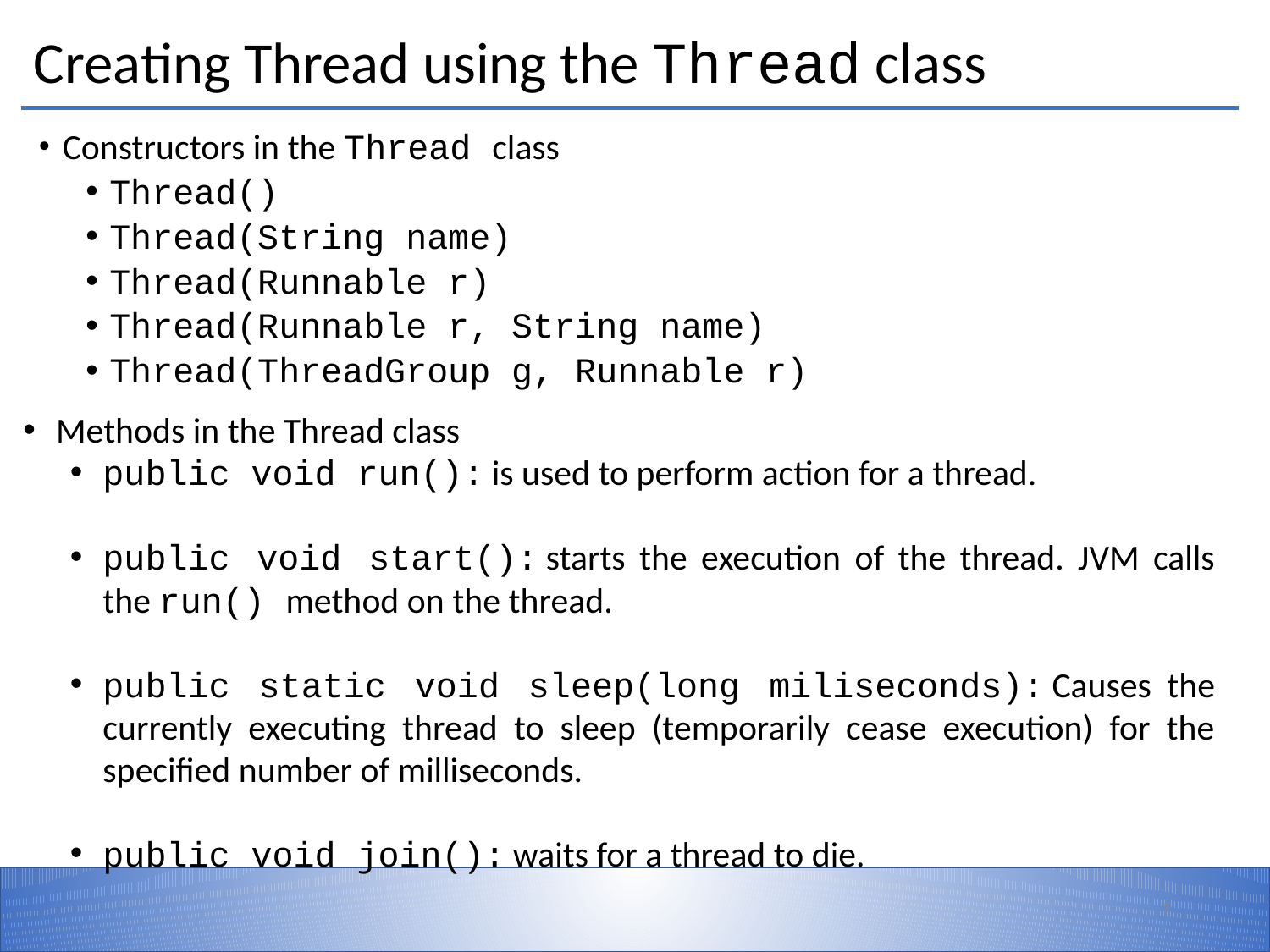

# Creating Thread using the Thread class
Constructors in the Thread class
Thread()
Thread(String name)
Thread(Runnable r)
Thread(Runnable r, String name)
Thread(ThreadGroup g, Runnable r)
Methods in the Thread class
public void run(): is used to perform action for a thread.

public void start(): starts the execution of the thread. JVM calls the run() method on the thread.

public static void sleep(long miliseconds): Causes the currently executing thread to sleep (temporarily cease execution) for the specified number of milliseconds.

public void join(): waits for a thread to die.

7